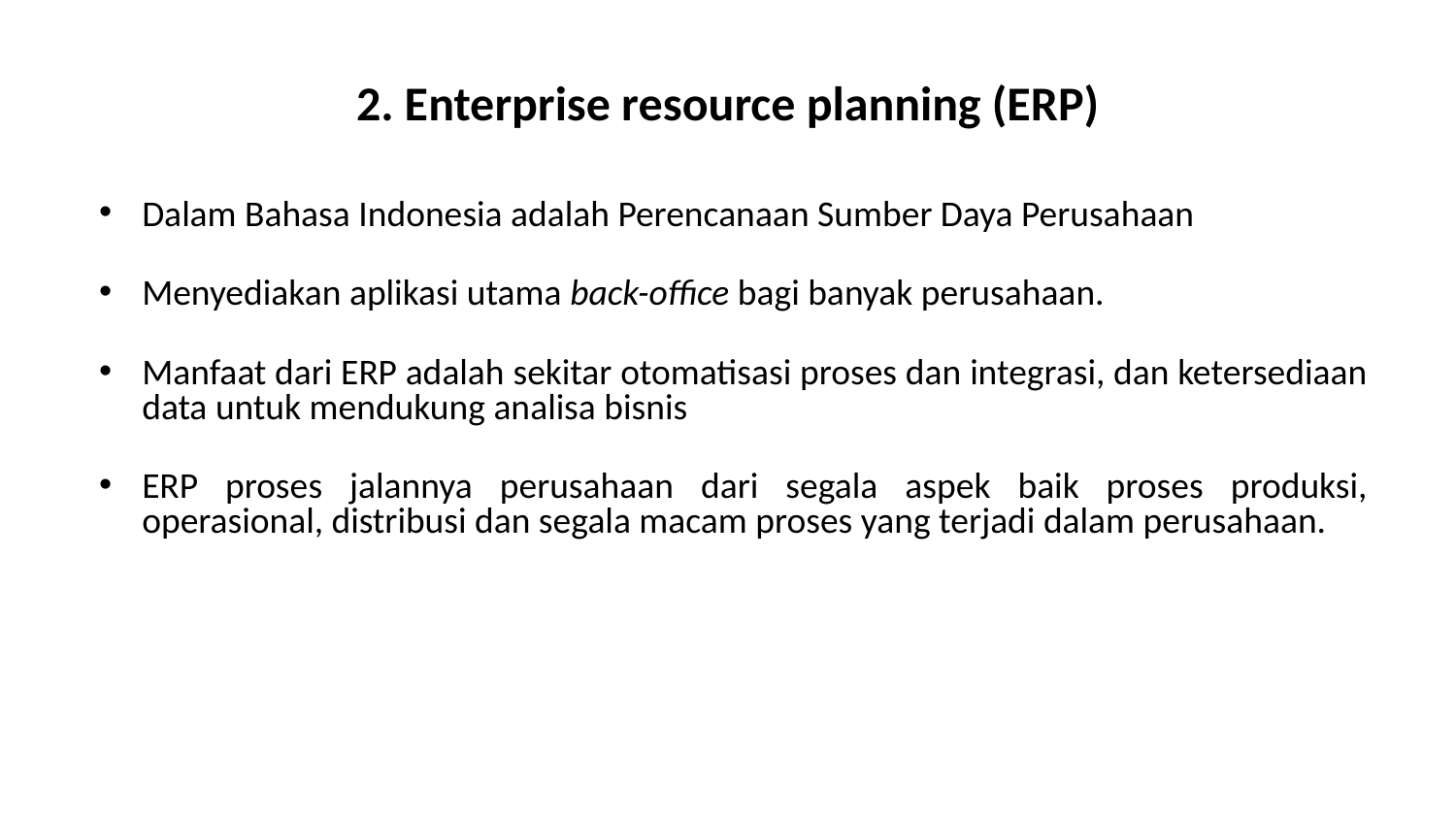

# 2. Enterprise resource planning (ERP)
Dalam Bahasa Indonesia adalah Perencanaan Sumber Daya Perusahaan
Menyediakan aplikasi utama back-office bagi banyak perusahaan.
Manfaat dari ERP adalah sekitar otomatisasi proses dan integrasi, dan ketersediaan data untuk mendukung analisa bisnis
ERP proses jalannya perusahaan dari segala aspek baik proses produksi, operasional, distribusi dan segala macam proses yang terjadi dalam perusahaan.